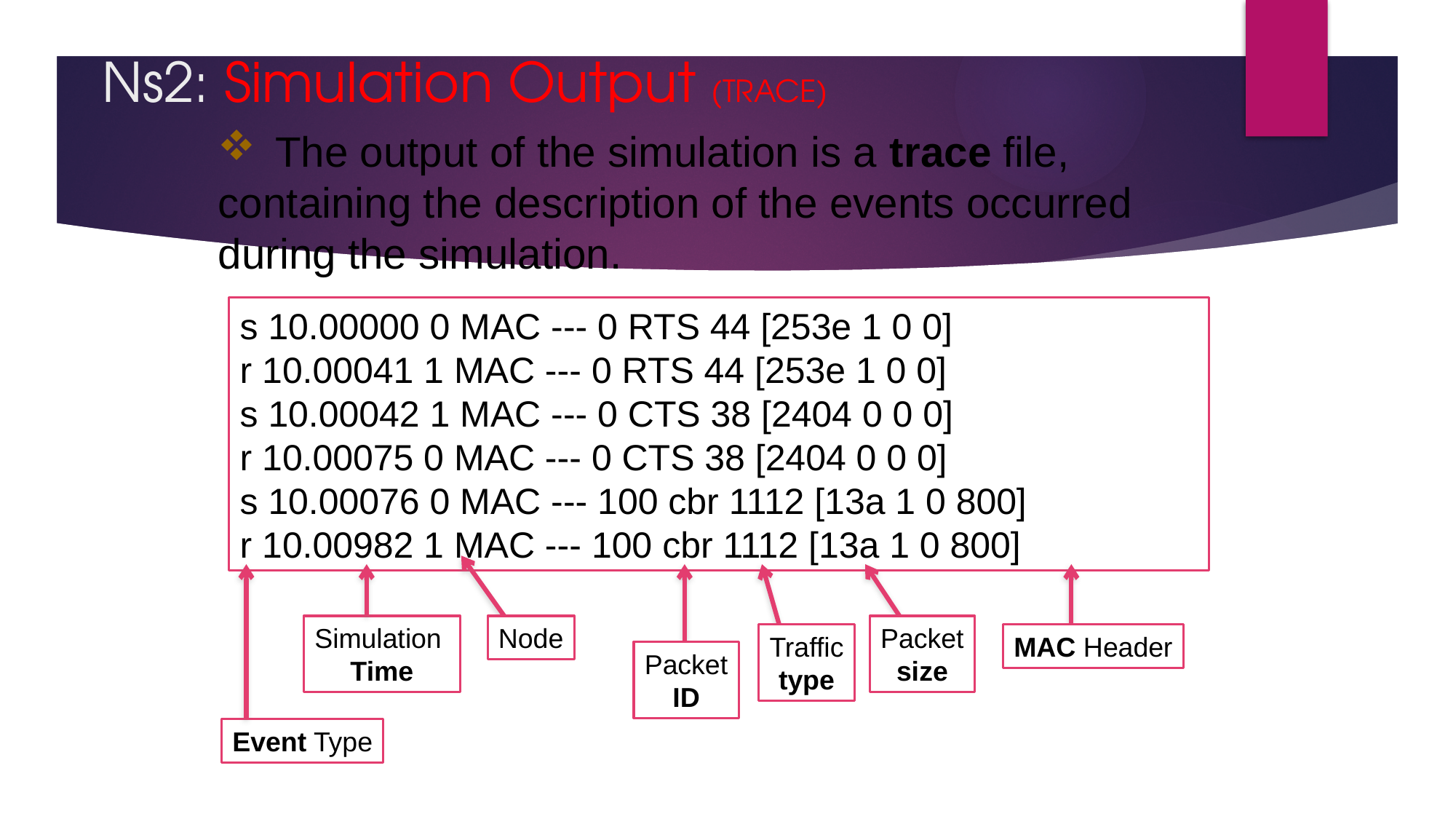

# Ns2: Simulation Output (TRACE)
 The output of the simulation is a trace file, containing the description of the events occurred during the simulation.
s 10.00000 0 MAC --- 0 RTS 44 [253e 1 0 0]
r 10.00041 1 MAC --- 0 RTS 44 [253e 1 0 0]
s 10.00042 1 MAC --- 0 CTS 38 [2404 0 0 0]
r 10.00075 0 MAC --- 0 CTS 38 [2404 0 0 0]
s 10.00076 0 MAC --- 100 cbr 1112 [13a 1 0 800]
r 10.00982 1 MAC --- 100 cbr 1112 [13a 1 0 800]
Node
Packet
size
Simulation
Time
MAC Header
Traffic
type
Packet
ID
Event Type